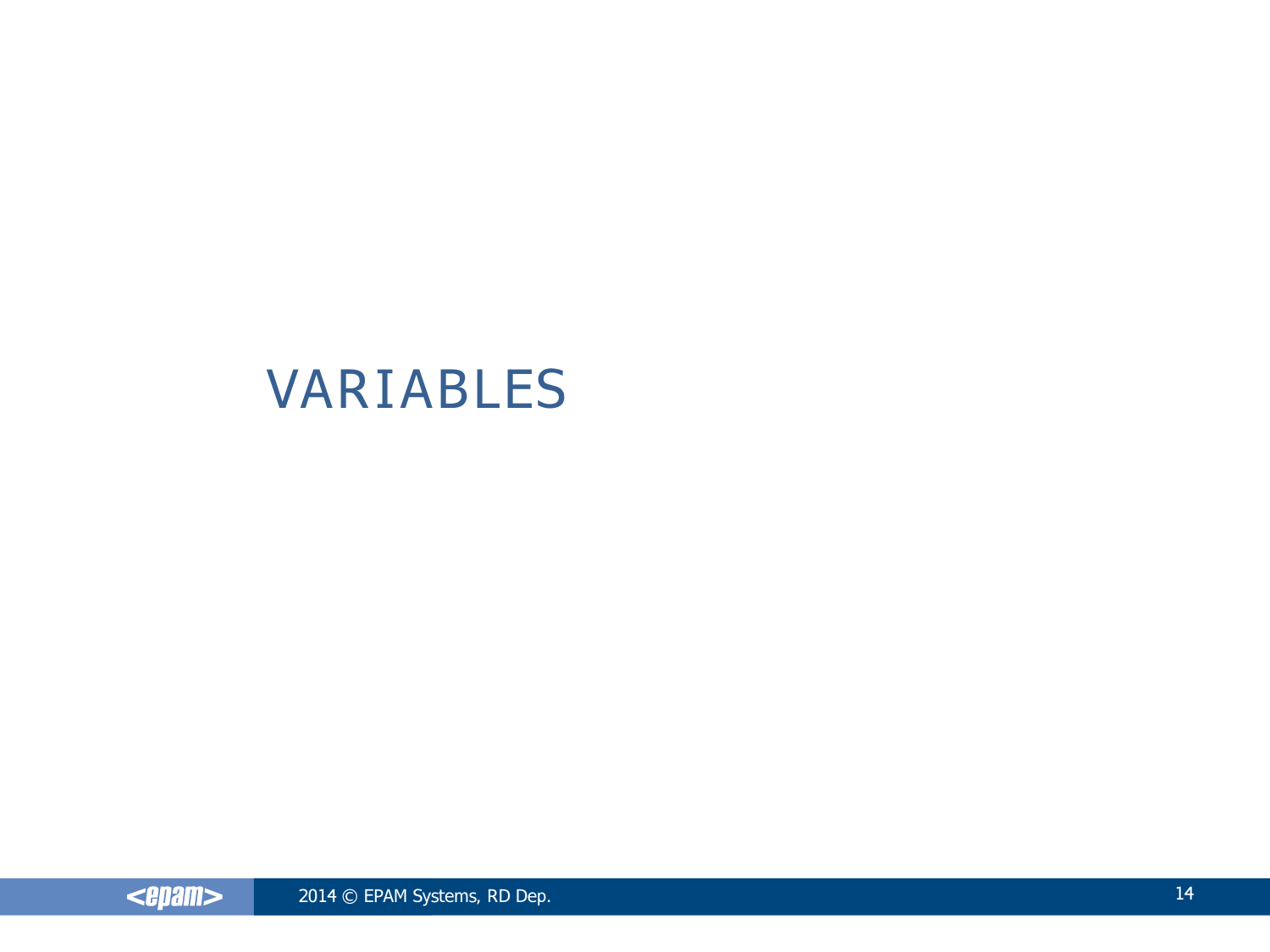

# variables
14
2014 © EPAM Systems, RD Dep.